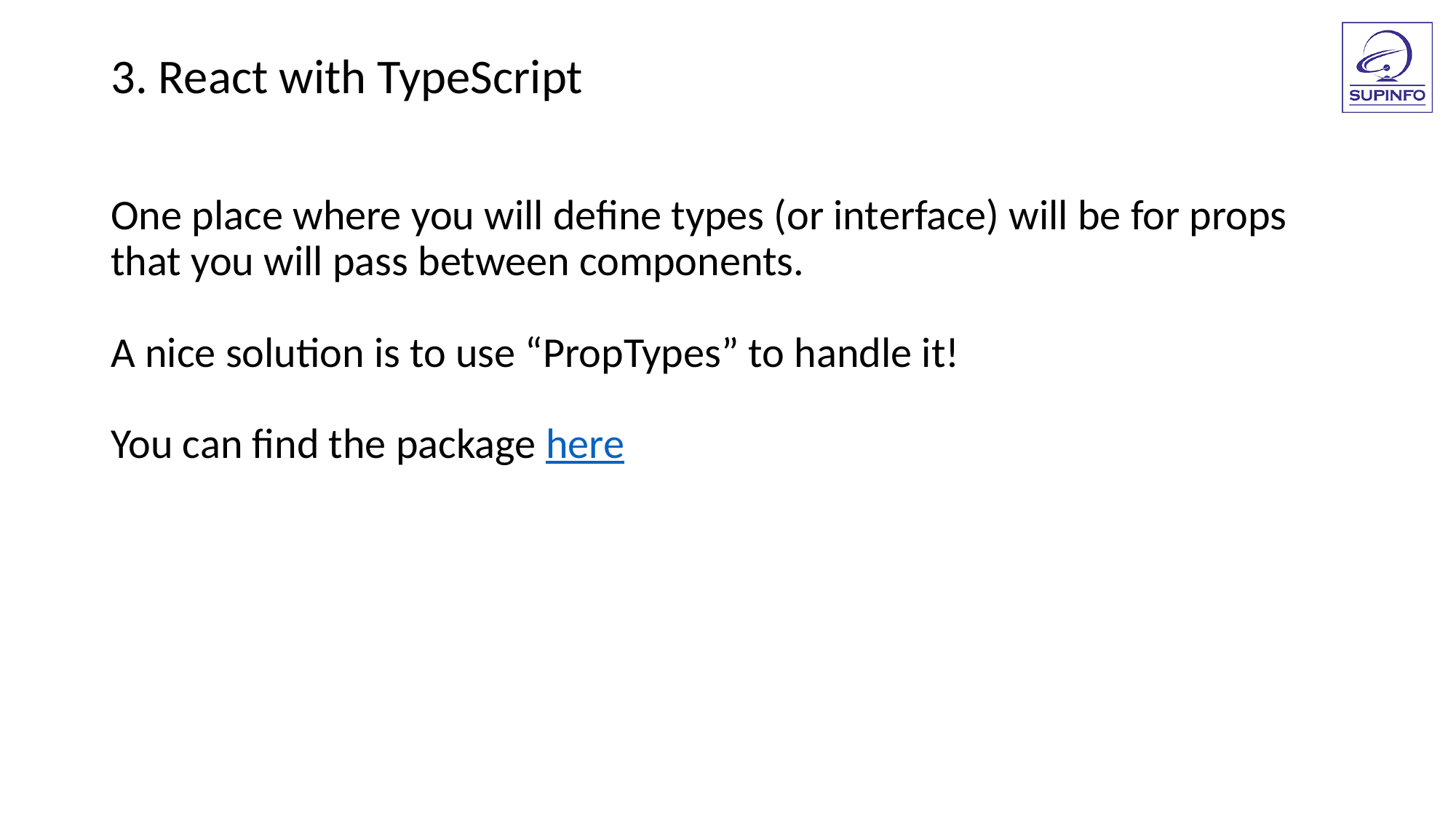

3. React with TypeScript
One place where you will define types (or interface) will be for props that you will pass between components.
A nice solution is to use “PropTypes” to handle it!
You can find the package here